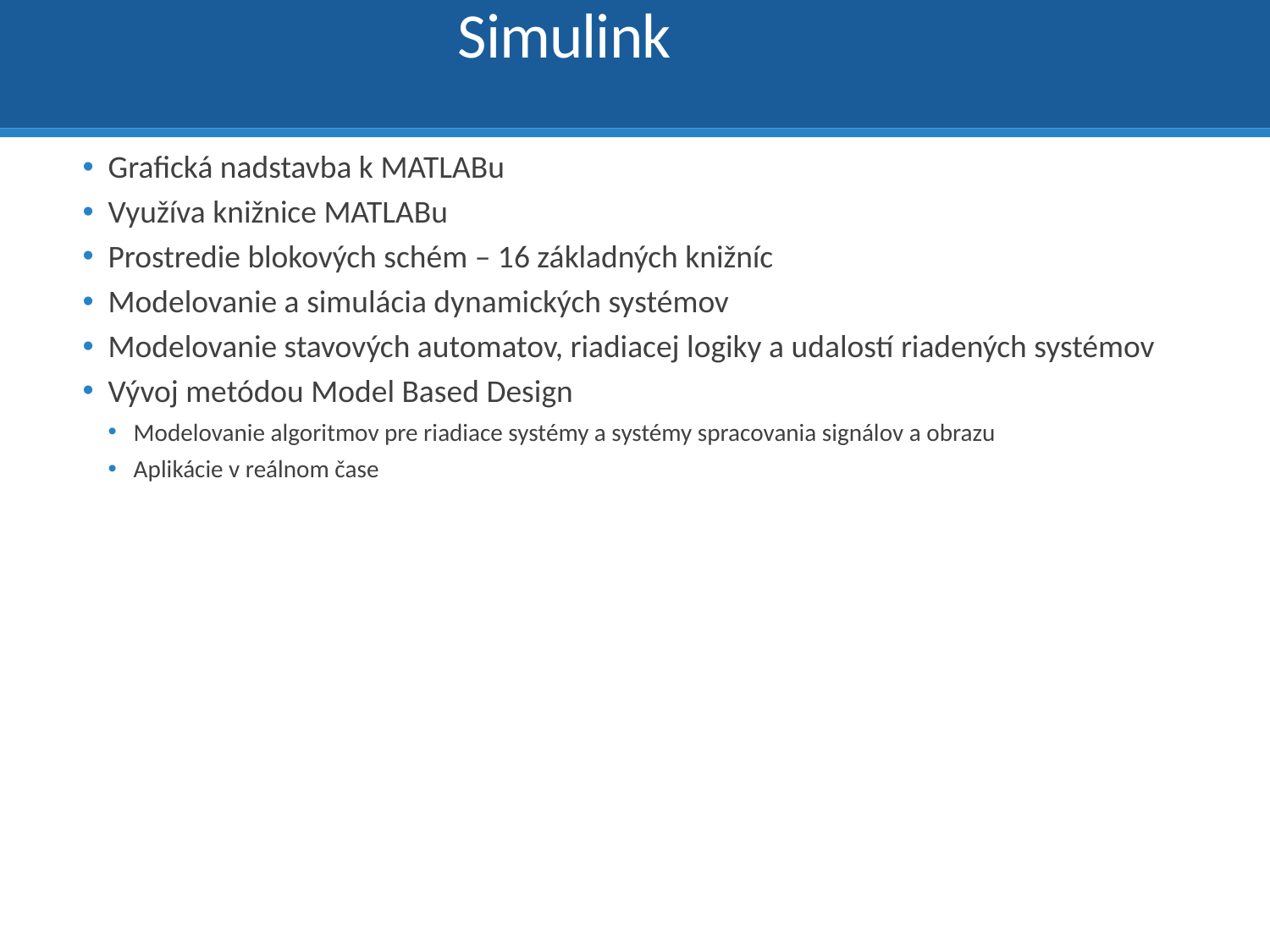

# Simulink
Grafická nadstavba k MATLABu
Využíva knižnice MATLABu
Prostredie blokových schém – 16 základných knižníc
Modelovanie a simulácia dynamických systémov
Modelovanie stavových automatov, riadiacej logiky a udalostí riadených systémov
Vývoj metódou Model Based Design
Modelovanie algoritmov pre riadiace systémy a systémy spracovania signálov a obrazu
Aplikácie v reálnom čase